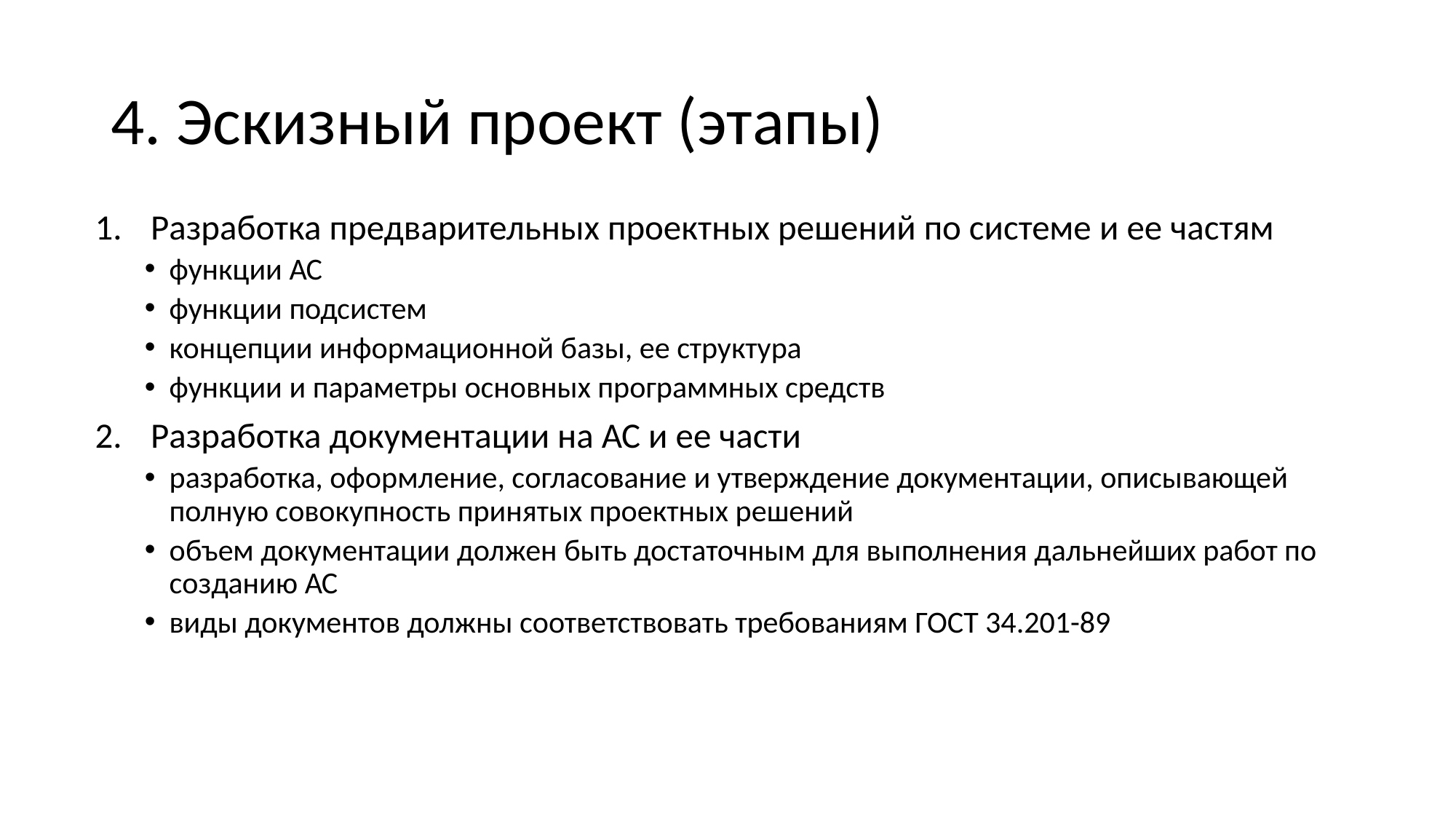

# 4. Эскизный проект (этапы)
Разработка предварительных проектных решений по системе и ее частям
функции АС
функции подсистем
концепции информационной базы, ее структура
функции и параметры основных программных средств
Разработка документации на АС и ее части
разработка, оформление, согласование и утверждение документации, описывающей полную совокупность принятых проектных решений
объем документации должен быть достаточным для выполнения дальнейших работ по созданию АС
виды документов должны соответствовать требованиям ГОСТ 34.201-89